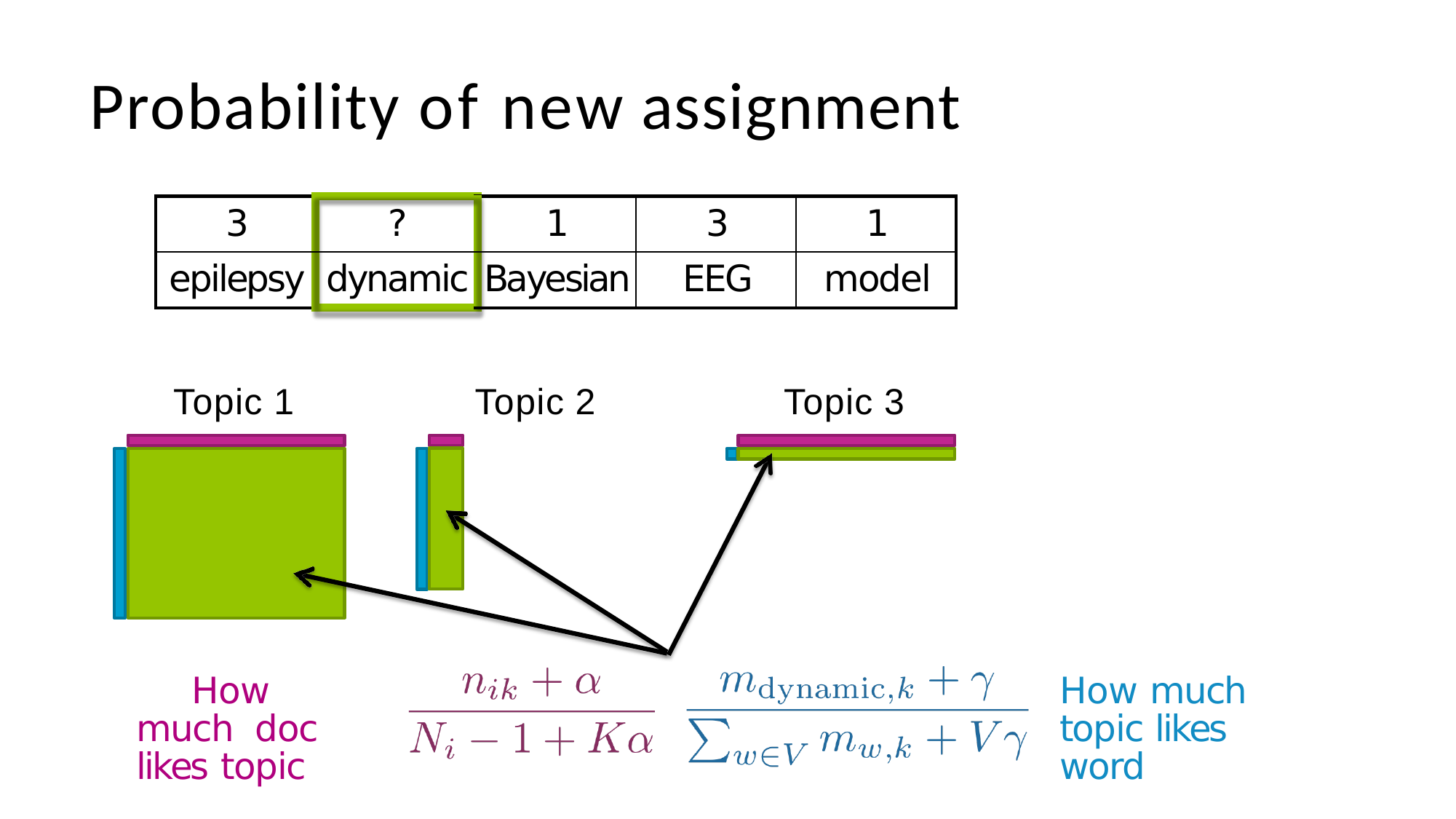

# Probability of new assignment

| 3 | ? | 1 | 3 | 1 |
| --- | --- | --- | --- | --- |
| epilepsy | dynamic | Bayesian | EEG | model |
Topic 1
Topic 2
Topic 3

How much  doc likes topic
How much  topic likes word